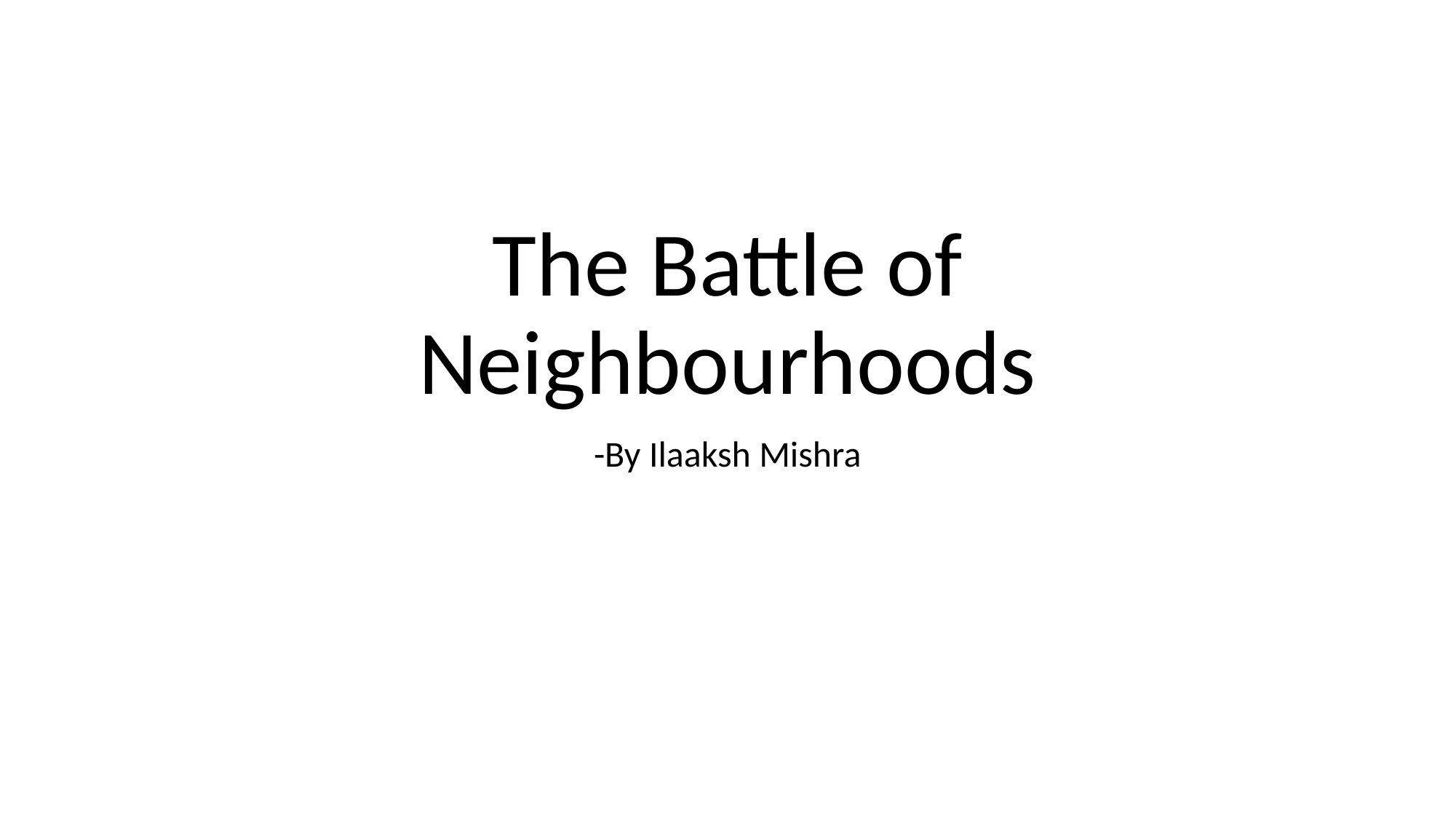

# The Battle of Neighbourhoods
-By Ilaaksh Mishra